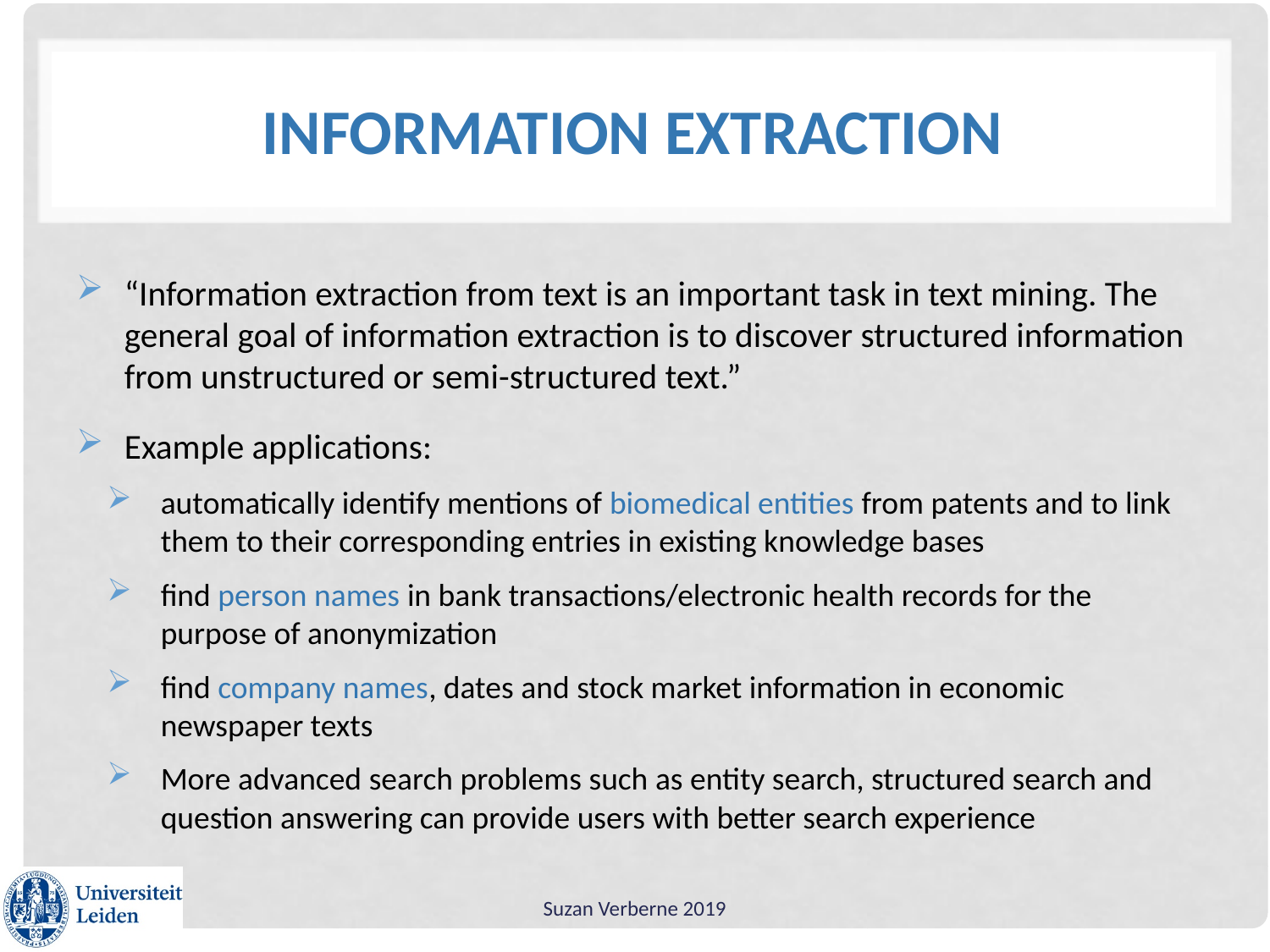

# Information Extraction
“Information extraction from text is an important task in text mining. The general goal of information extraction is to discover structured information from unstructured or semi-structured text.”
Example applications:
automatically identify mentions of biomedical entities from patents and to link them to their corresponding entries in existing knowledge bases
find person names in bank transactions/electronic health records for the purpose of anonymization
find company names, dates and stock market information in economic newspaper texts
More advanced search problems such as entity search, structured search and question answering can provide users with better search experience

Suzan Verberne 2019